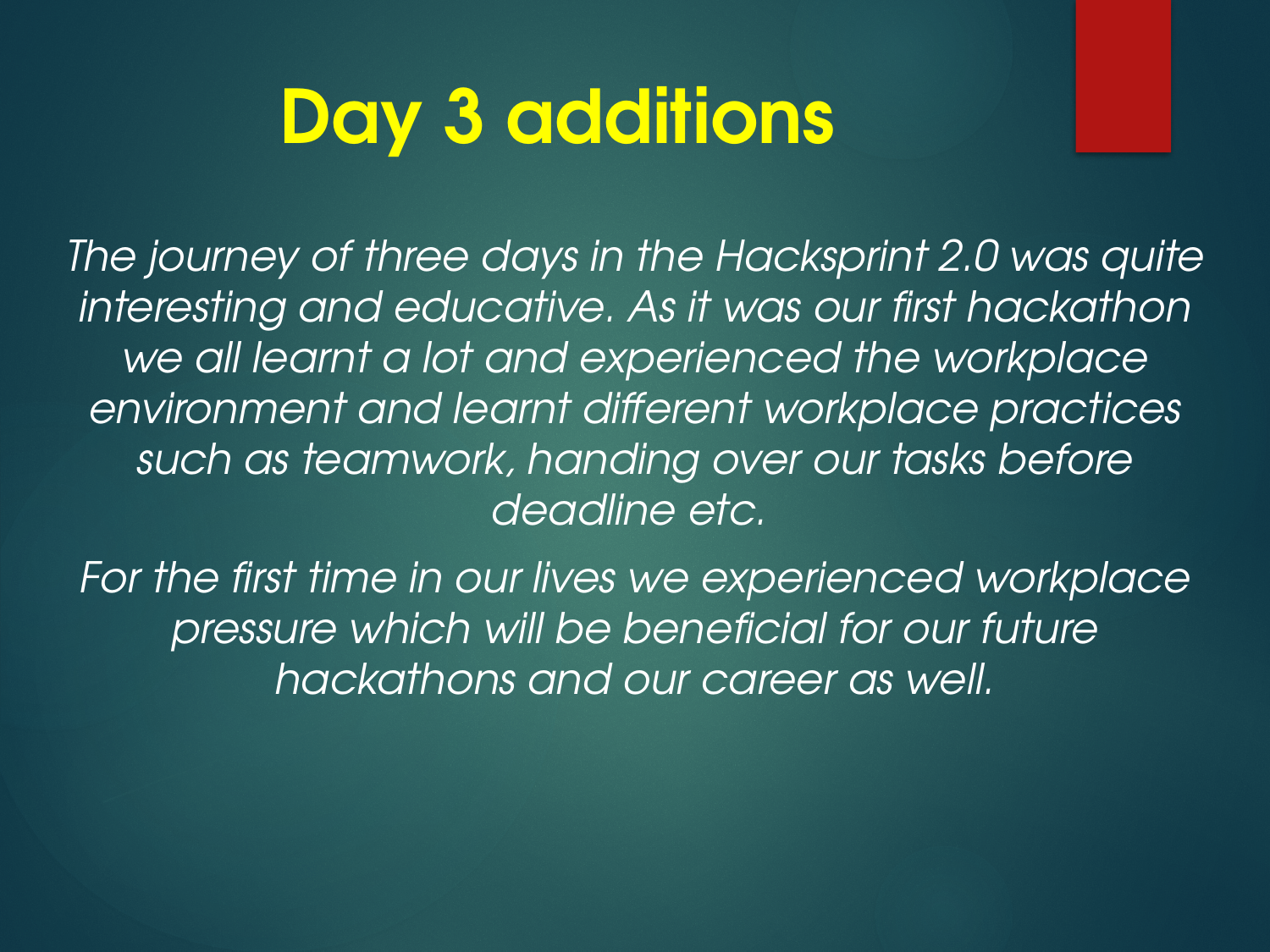

# Day 3 additions
The journey of three days in the Hacksprint 2.0 was quite interesting and educative. As it was our first hackathon we all learnt a lot and experienced the workplace environment and learnt different workplace practices such as teamwork, handing over our tasks before deadline etc.
For the first time in our lives we experienced workplace pressure which will be beneficial for our future hackathons and our career as well.